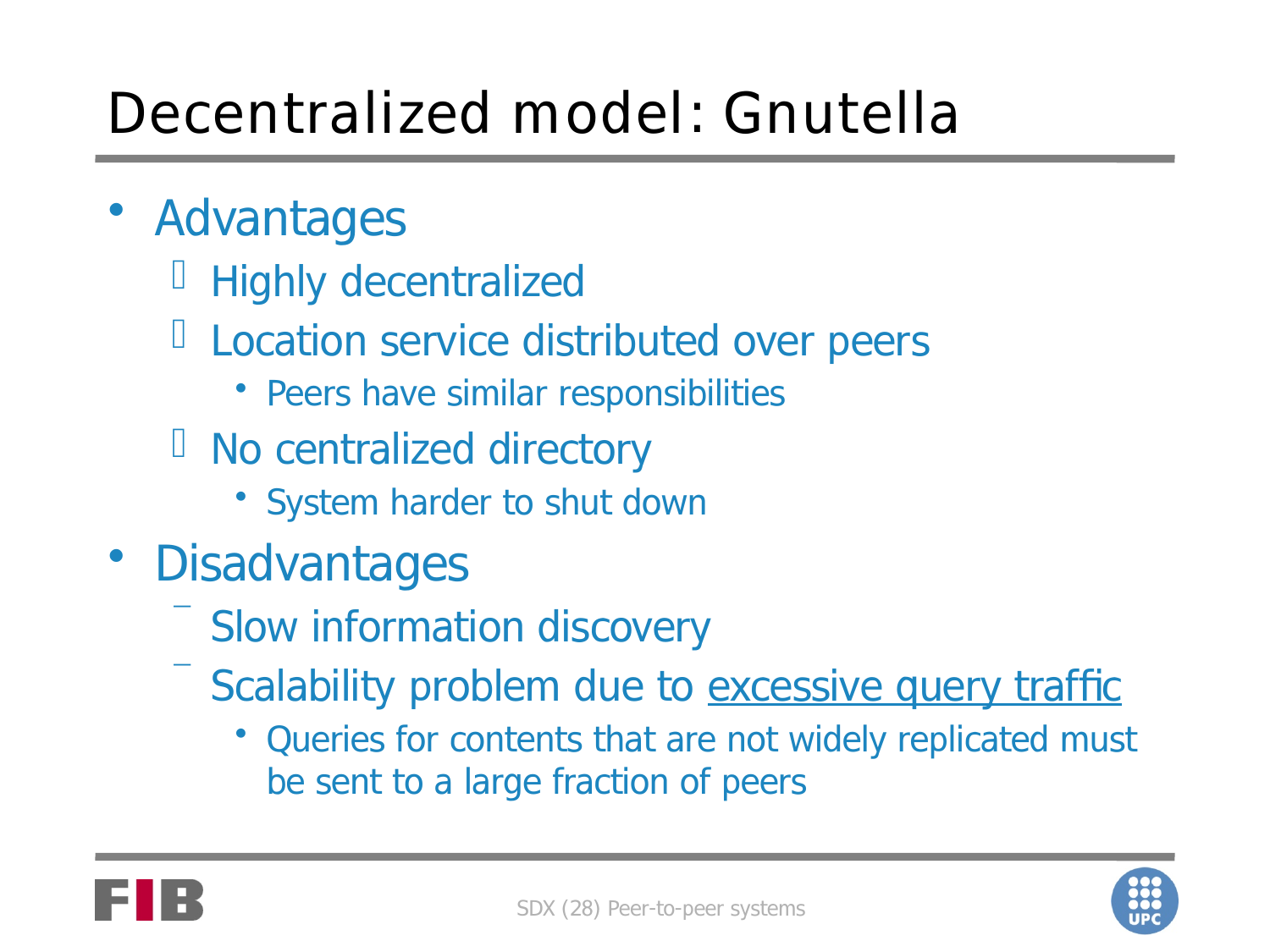

# Decentralized model: Gnutella
Advantages
Highly decentralized
Location service distributed over peers
Peers have similar responsibilities
No centralized directory
System harder to shut down
Disadvantages
Slow information discovery
Scalability problem due to excessive query traffic
Queries for contents that are not widely replicated must be sent to a large fraction of peers